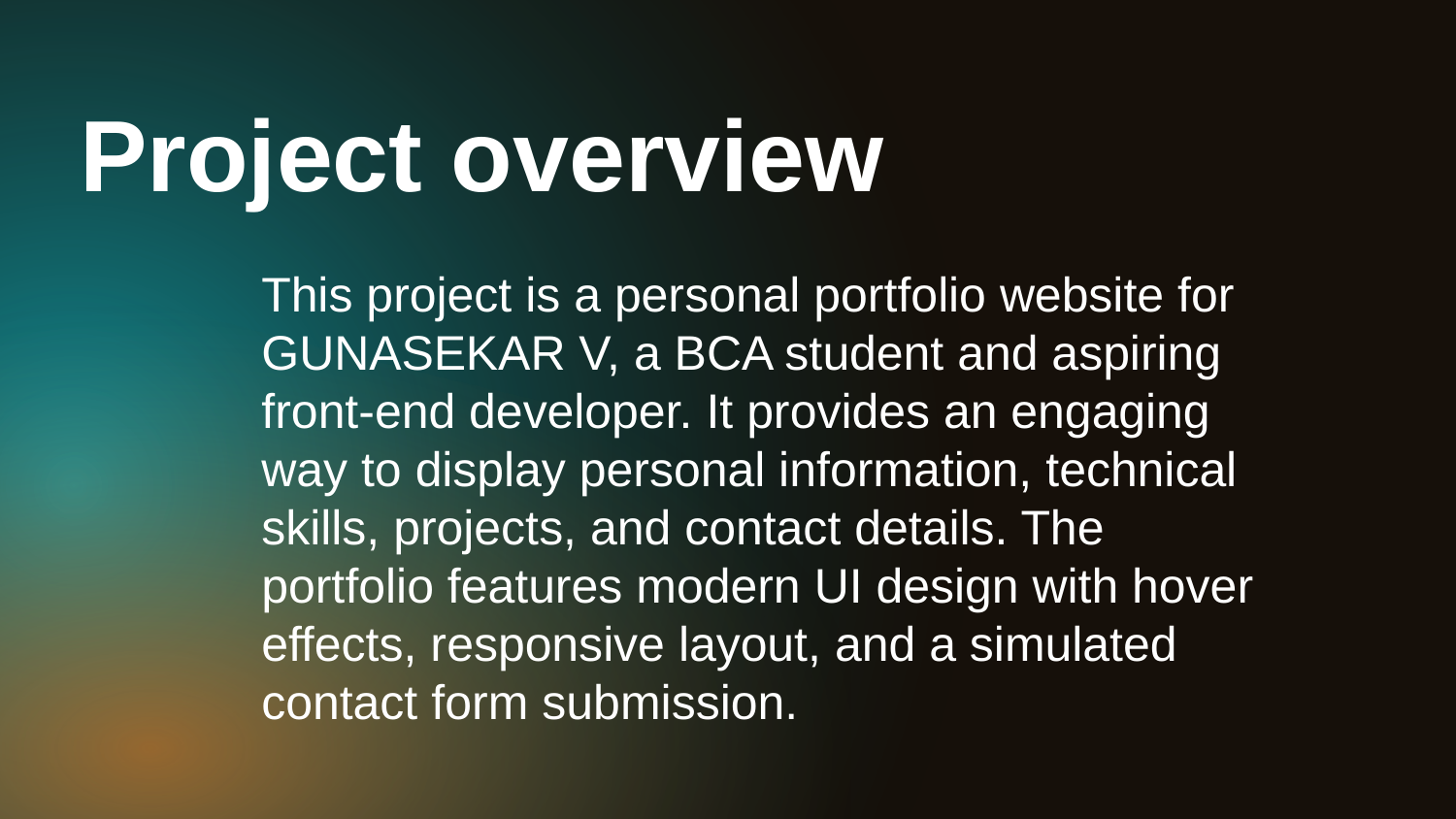

# Project overview

This project is a personal portfolio website for GUNASEKAR V, a BCA student and aspiring front-end developer. It provides an engaging way to display personal information, technical skills, projects, and contact details. The portfolio features modern UI design with hover effects, responsive layout, and a simulated contact form submission.